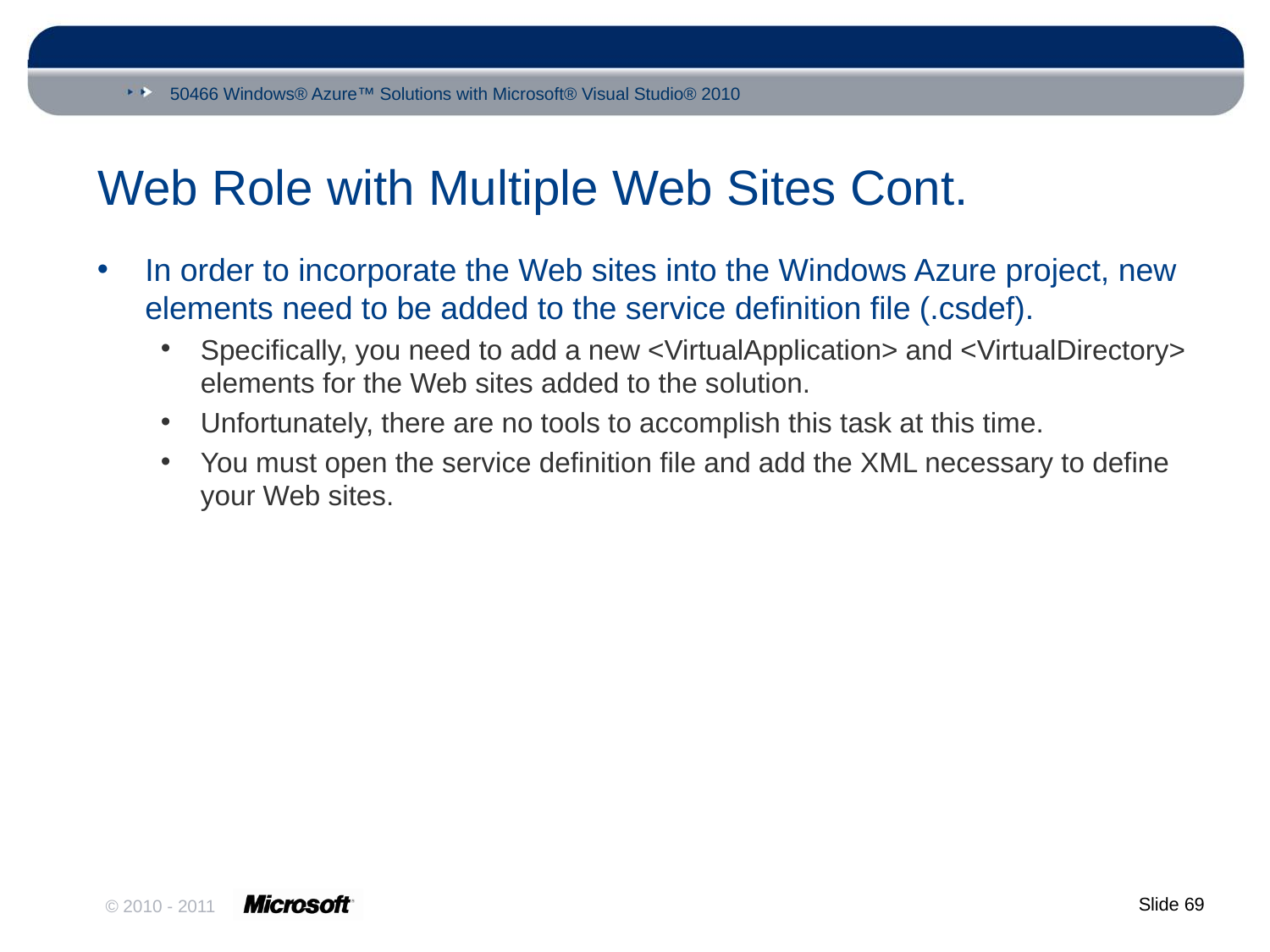

# Web Role with Multiple Web Sites Cont.
In order to incorporate the Web sites into the Windows Azure project, new elements need to be added to the service definition file (.csdef).
Specifically, you need to add a new <VirtualApplication> and <VirtualDirectory> elements for the Web sites added to the solution.
Unfortunately, there are no tools to accomplish this task at this time.
You must open the service definition file and add the XML necessary to define your Web sites.